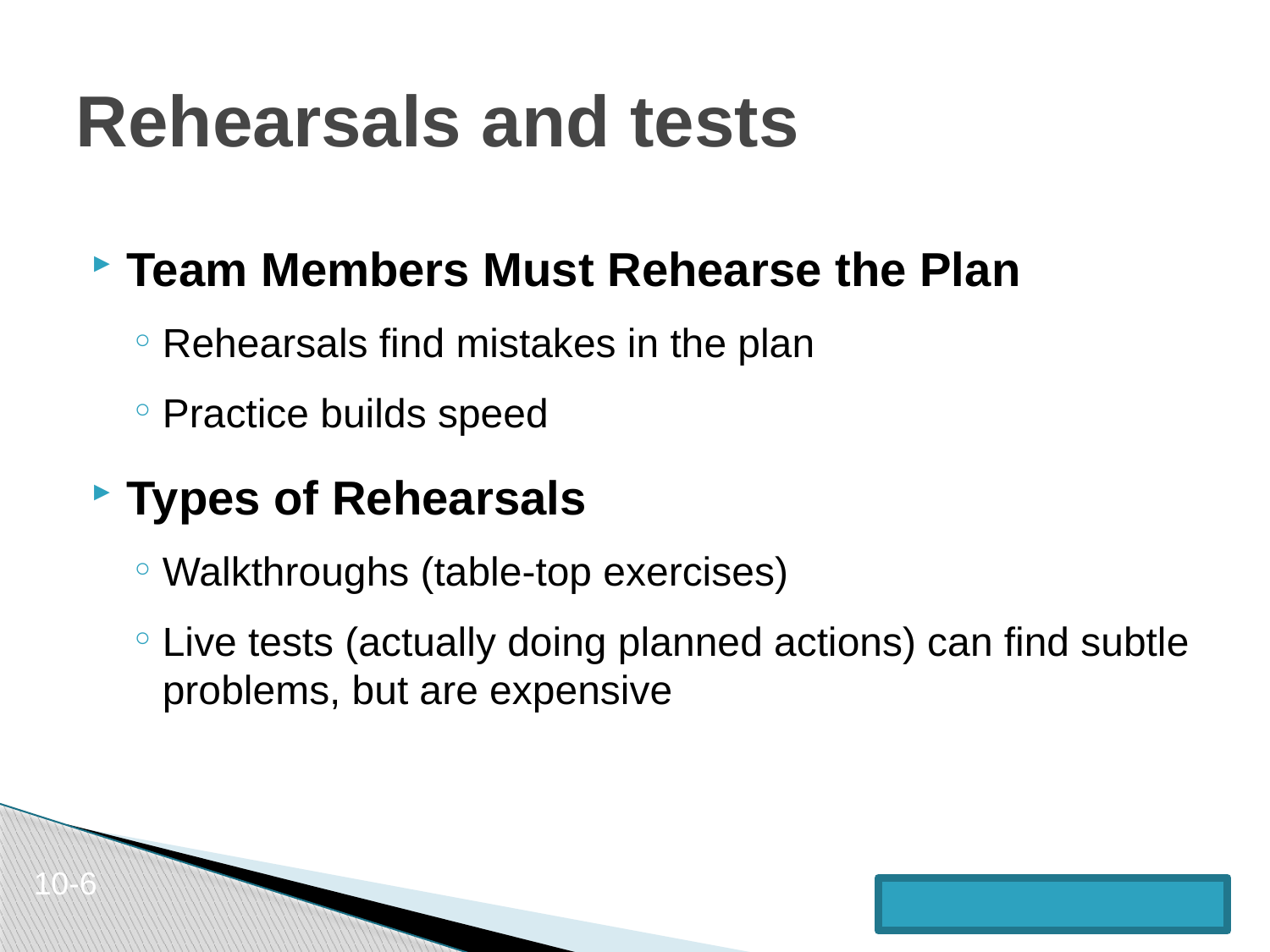

# Rehearsals and tests
Team Members Must Rehearse the Plan
Rehearsals find mistakes in the plan
Practice builds speed
Types of Rehearsals
Walkthroughs (table-top exercises)
Live tests (actually doing planned actions) can find subtle problems, but are expensive

10-6